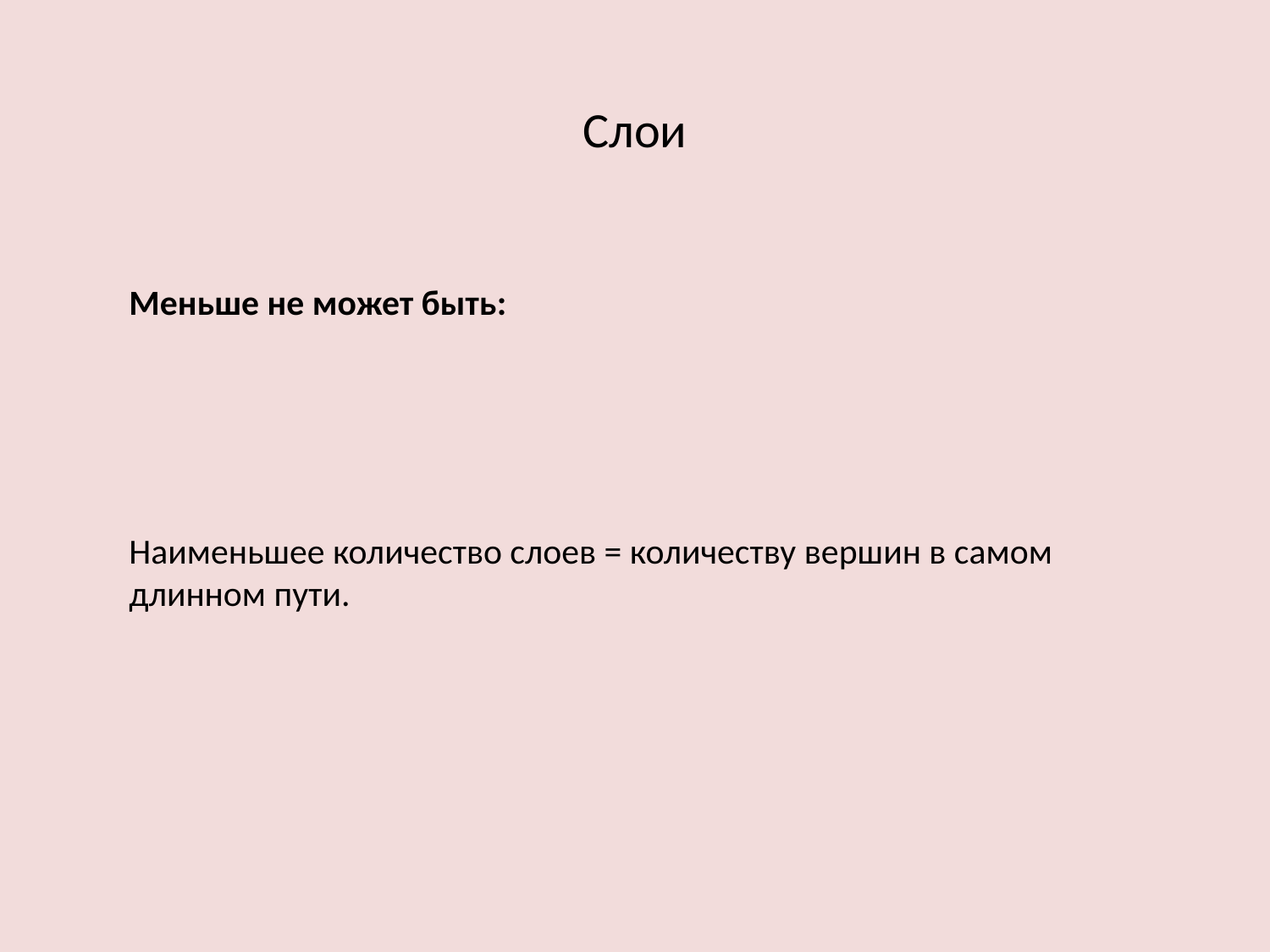

Слои
Меньше не может быть:
Наименьшее количество слоев = количеству вершин в самом длинном пути.